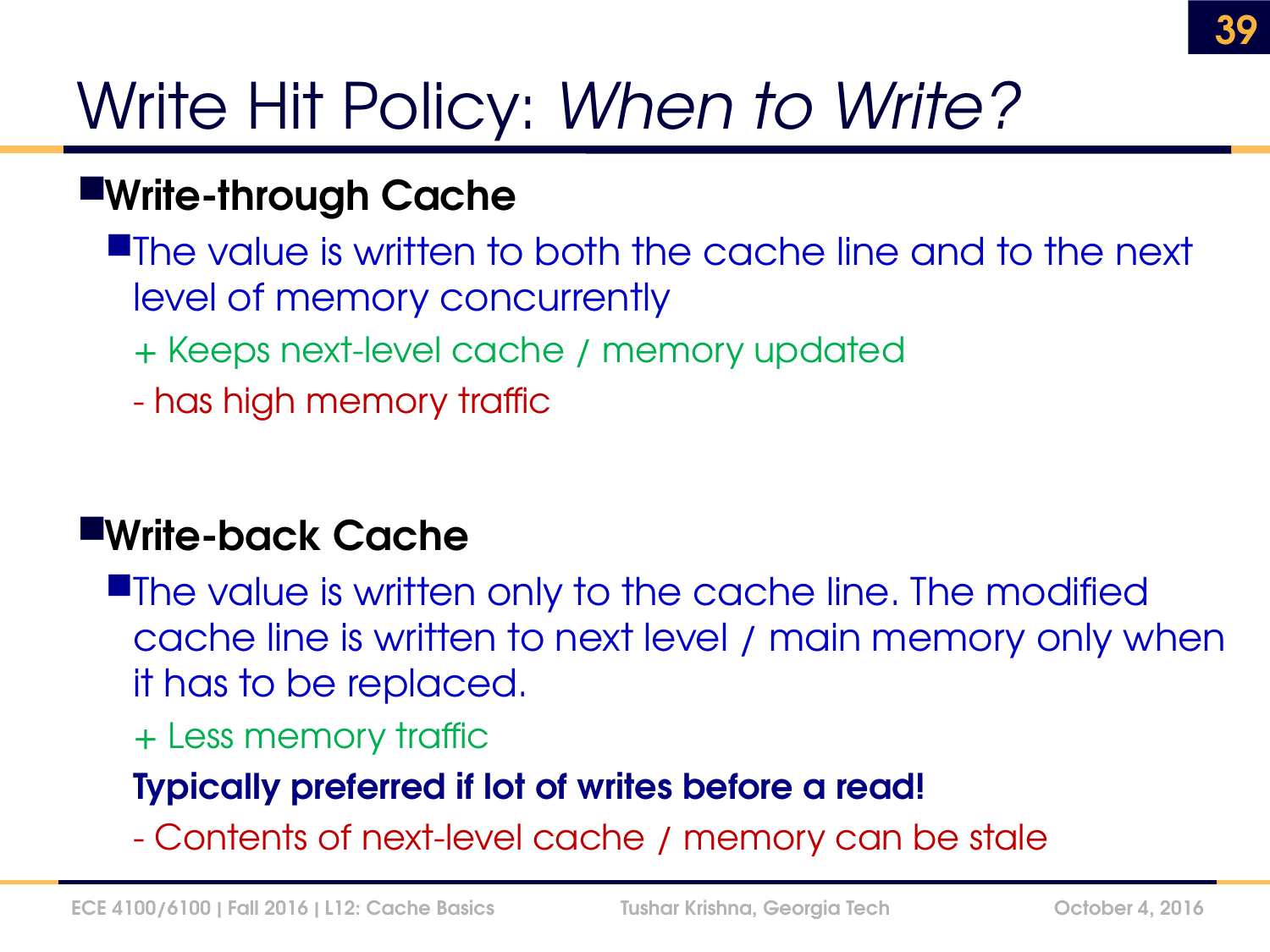

39
# Write Hit Policy: When to Write?
Write-through Cache
The value is written to both the cache line and to the next level of memory concurrently
+ Keeps next-level cache / memory updated
- has high memory traffic

Write-back Cache
The value is written only to the cache line. The modified cache line is written to next level / main memory only when it has to be replaced.
+ Less memory traffic
	Typically preferred if lot of writes before a read!
- Contents of next-level cache / memory can be stale

ECE 4100/6100 | Fall 2016 | L12: Cache Basics                       Tushar Krishna, Georgia Tech
October 4, 2016